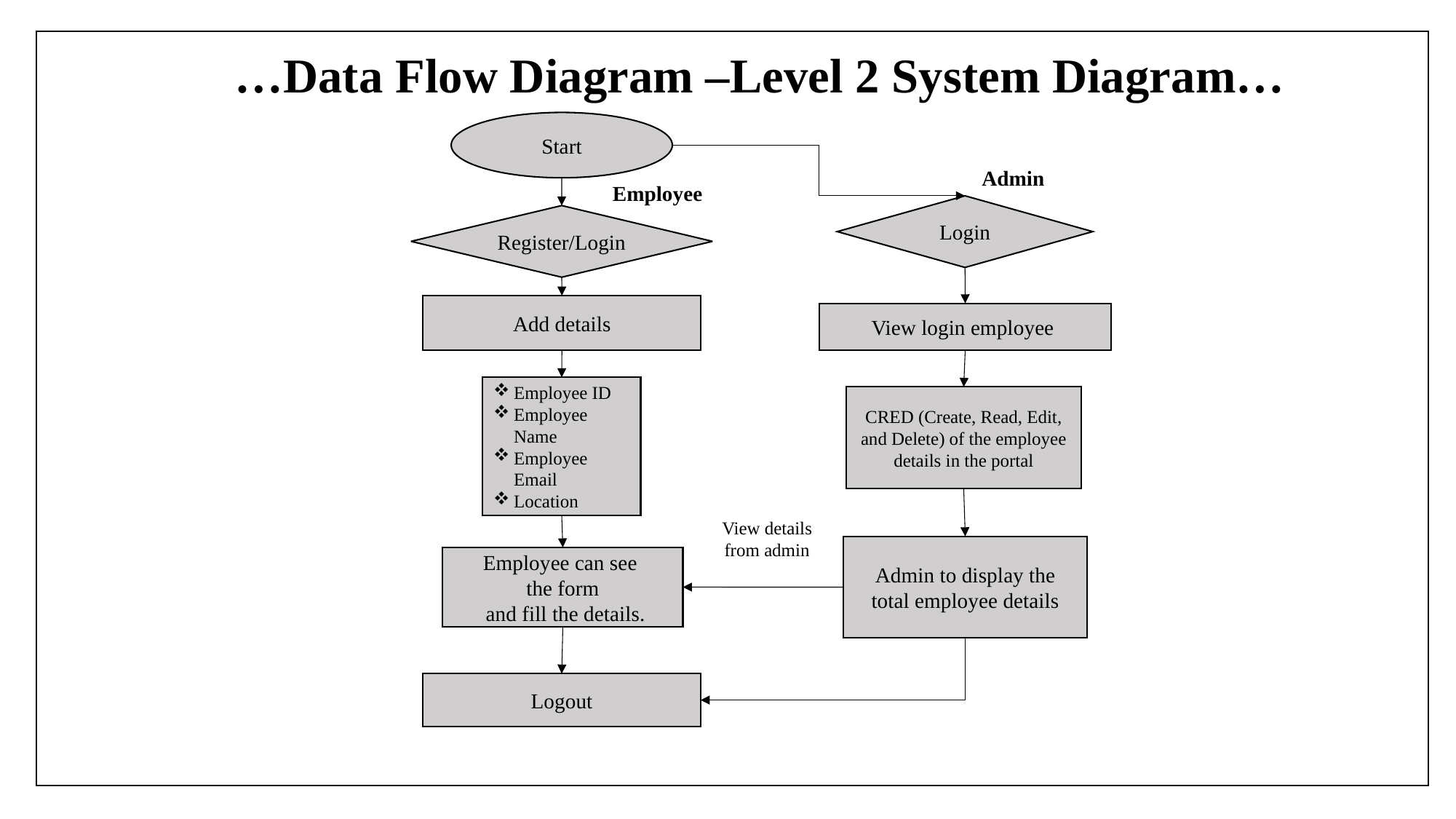

…Data Flow Diagram –Level 2 System Diagram…
Start
Admin
Employee
Login
Add details
View login employee
Admin to display the total employee details
Employee can see
the form
 and fill the details.
Register/Login
Logout
Employee ID
Employee Name
Employee Email
Location
CRED (Create, Read, Edit, and Delete) of the employee details in the portal
View details from admin